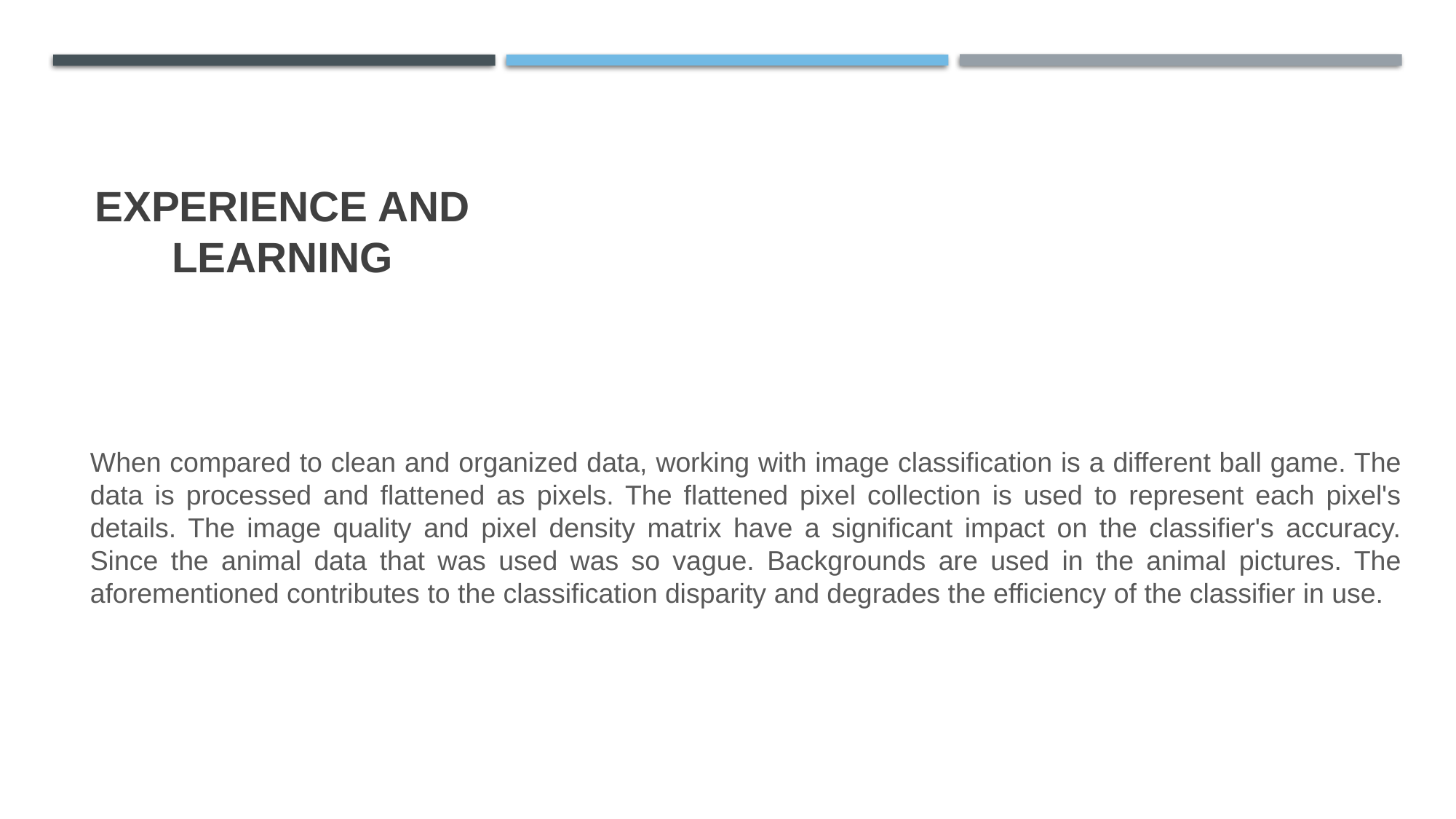

# Experience and learning

When compared to clean and organized data, working with image classification is a different ball game. The data is processed and flattened as pixels. The flattened pixel collection is used to represent each pixel's details. The image quality and pixel density matrix have a significant impact on the classifier's accuracy. Since the animal data that was used was so vague. Backgrounds are used in the animal pictures. The aforementioned contributes to the classification disparity and degrades the efficiency of the classifier in use.